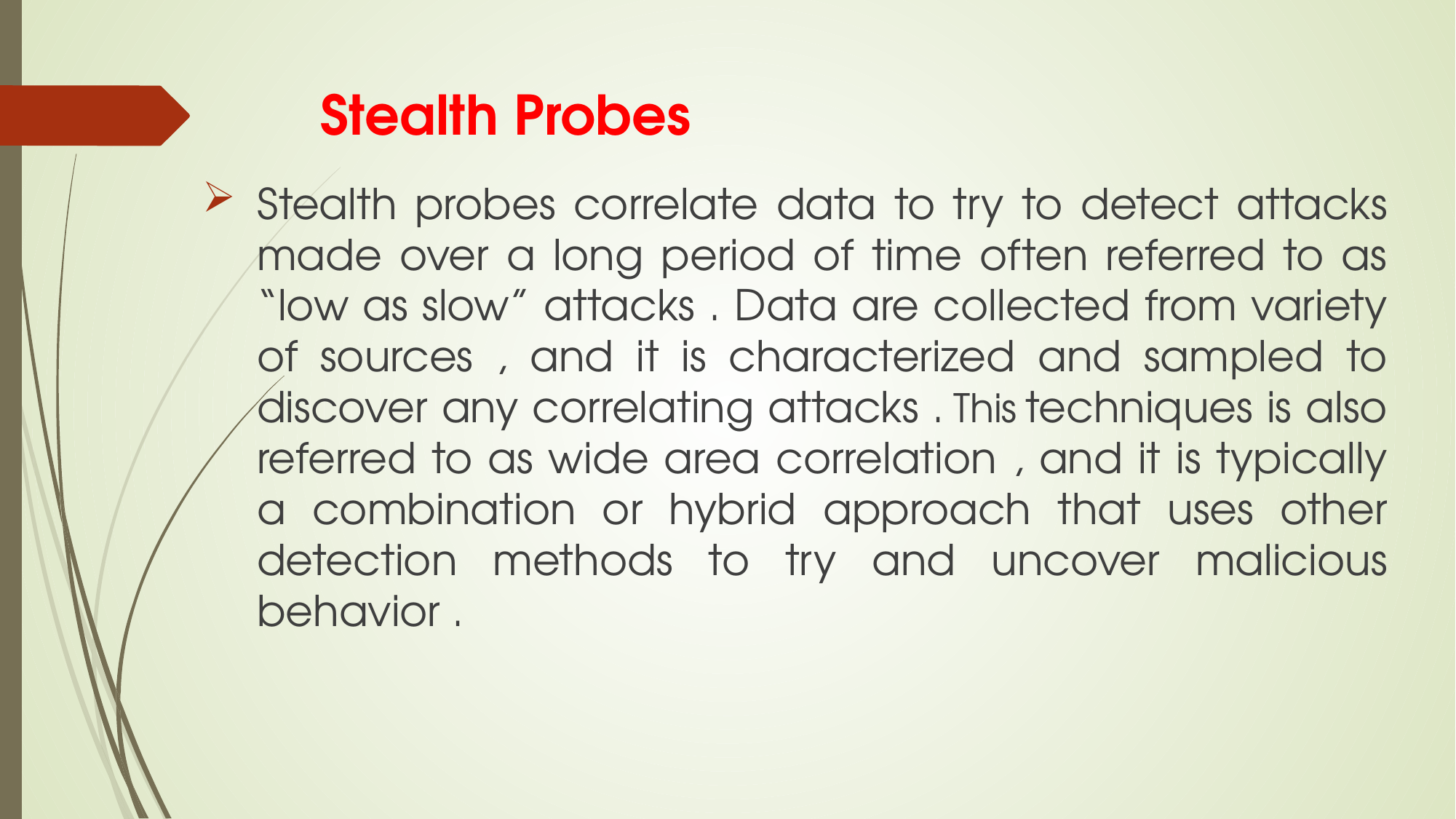

# Stealth Probes
Stealth probes correlate data to try to detect attacks made over a long period of time often referred to as “low as slow” attacks . Data are collected from variety of sources , and it is characterized and sampled to discover any correlating attacks . This techniques is also referred to as wide area correlation , and it is typically a combination or hybrid approach that uses other detection methods to try and uncover malicious behavior .